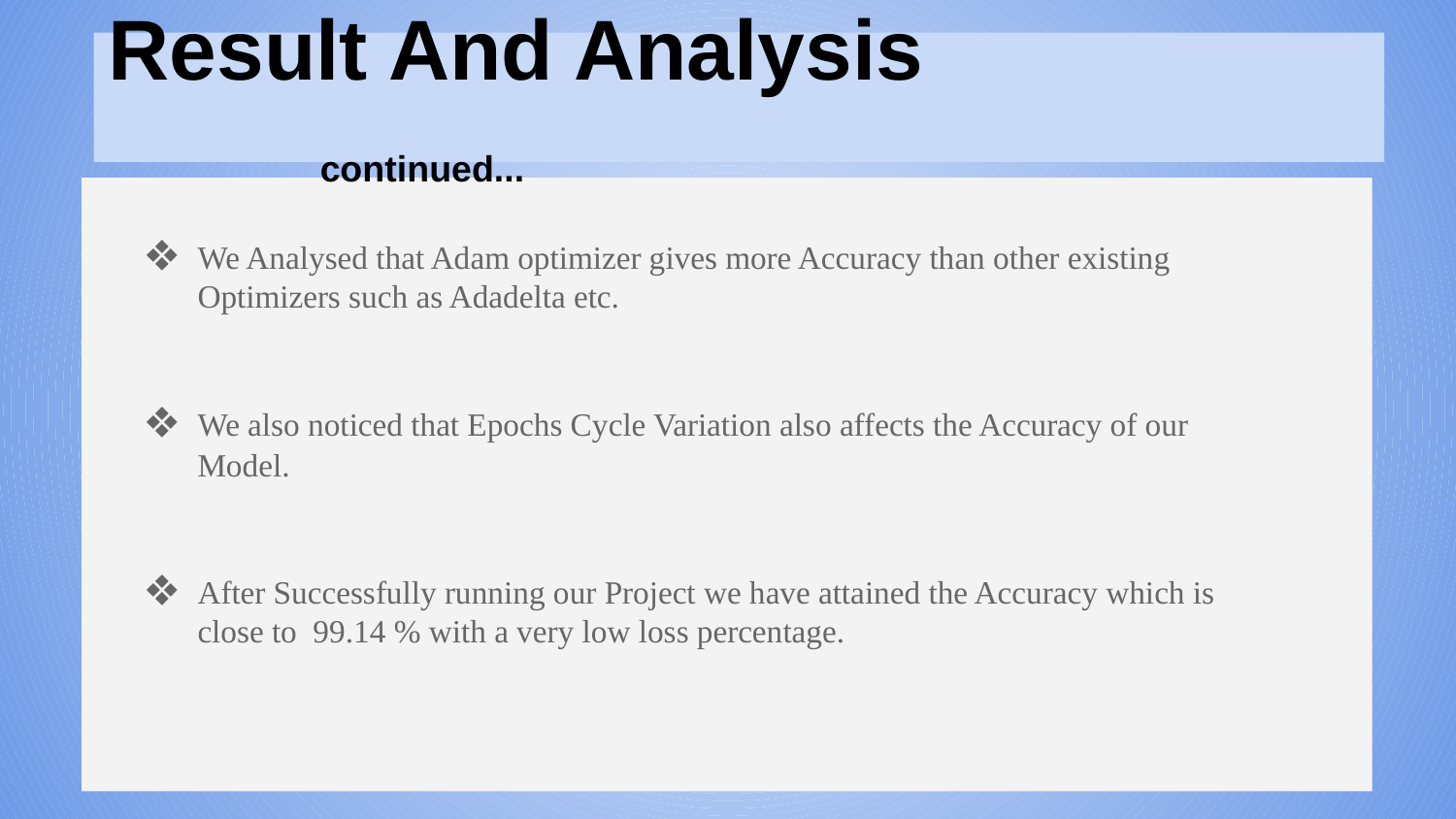

Result And Analysis                            continued...
# Various Algorithms

We Analysed that Adam optimizer gives more Accuracy than other existing Optimizers such as Adadelta etc.

We also noticed that Epochs Cycle Variation also affects the Accuracy of our Model.

After Successfully running our Project we have attained the Accuracy which is close to  99.14 % with a very low loss percentage.